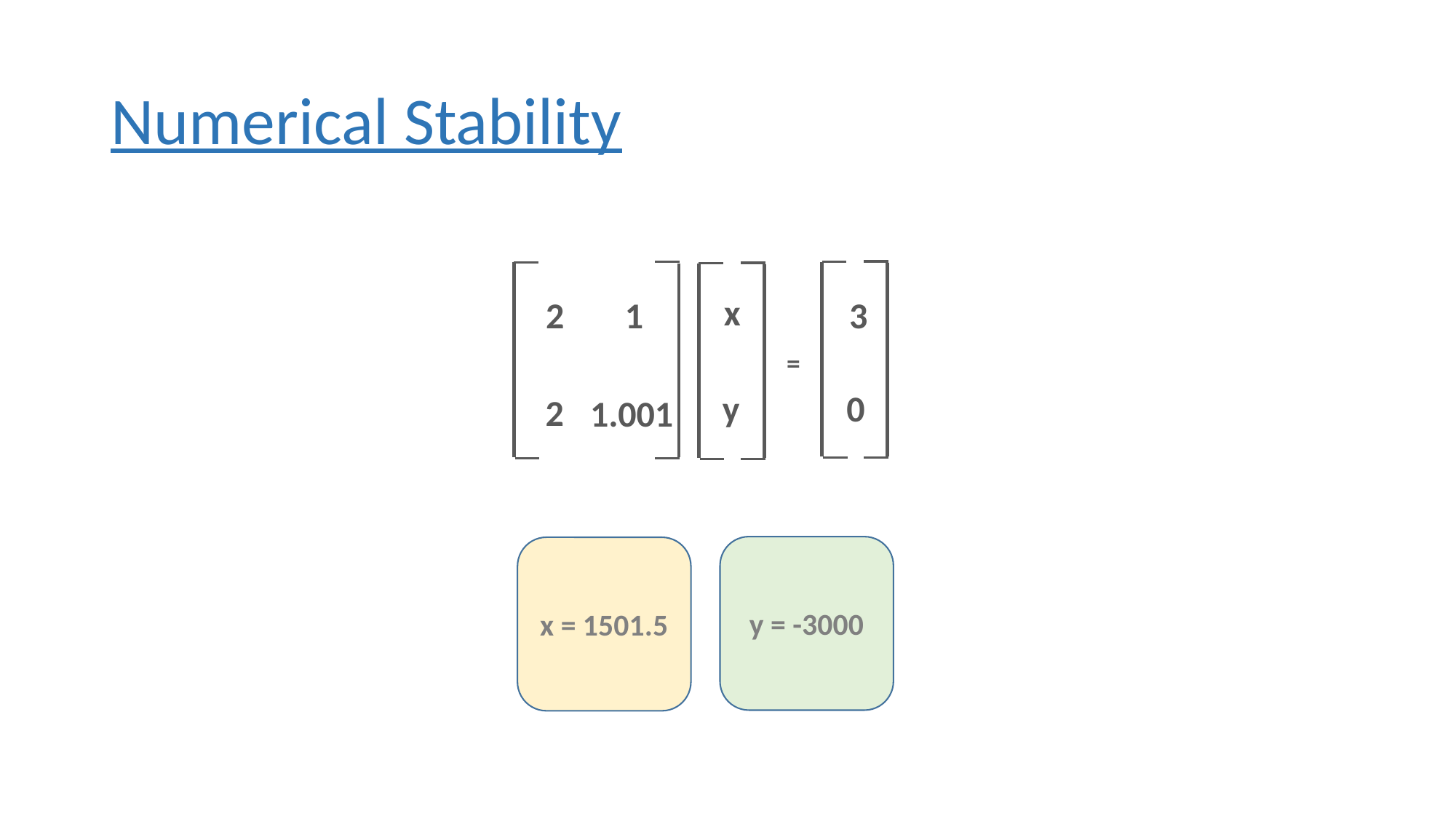

# Numerical Stability
x
2
1
3
=
y
0
2
1.001
y = -3000
x = 1501.5